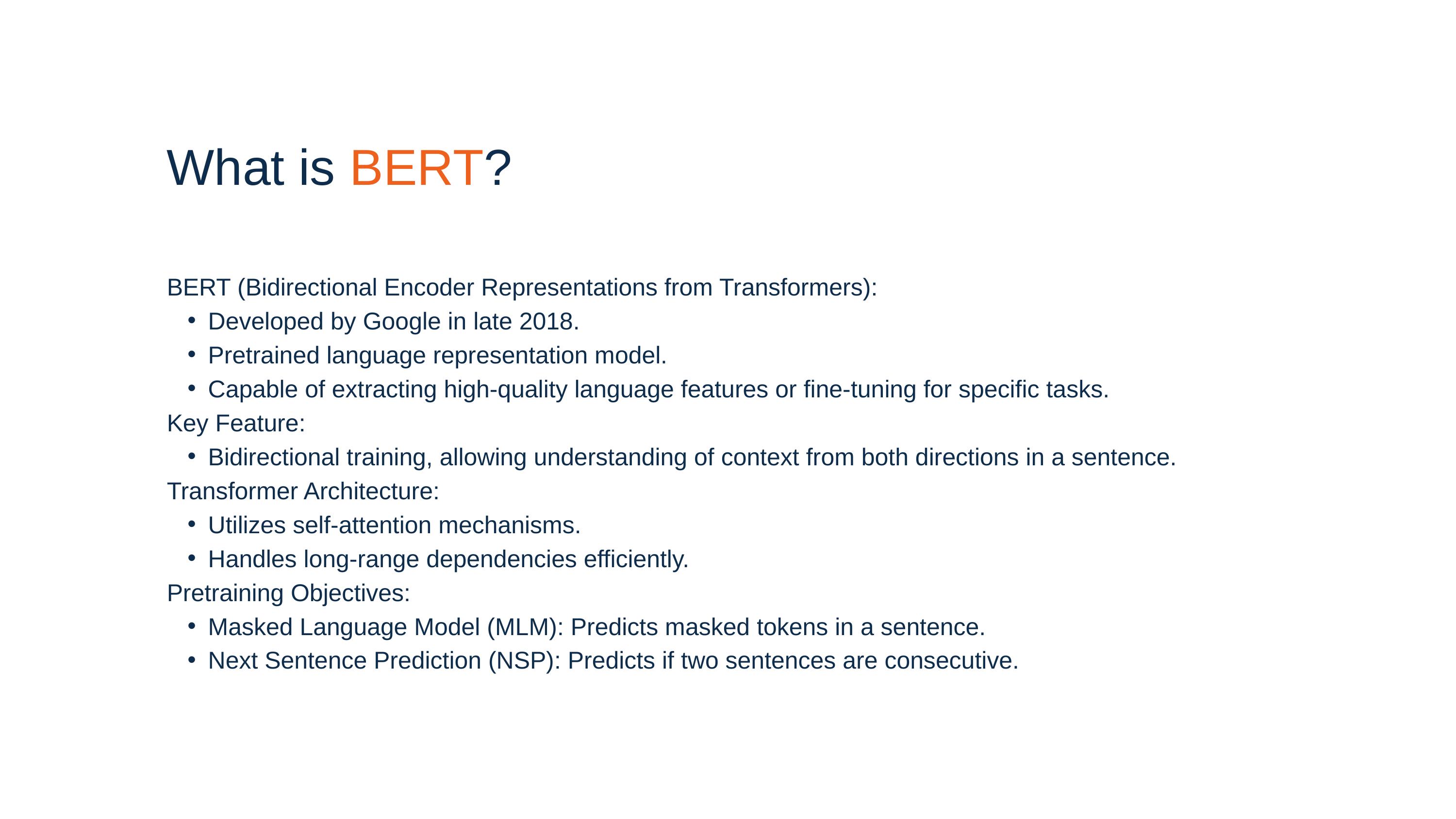

What is BERT?
BERT (Bidirectional Encoder Representations from Transformers):
Developed by Google in late 2018.
Pretrained language representation model.
Capable of extracting high-quality language features or fine-tuning for specific tasks.
Key Feature:
Bidirectional training, allowing understanding of context from both directions in a sentence.
Transformer Architecture:
Utilizes self-attention mechanisms.
Handles long-range dependencies efficiently.
Pretraining Objectives:
Masked Language Model (MLM): Predicts masked tokens in a sentence.
Next Sentence Prediction (NSP): Predicts if two sentences are consecutive.